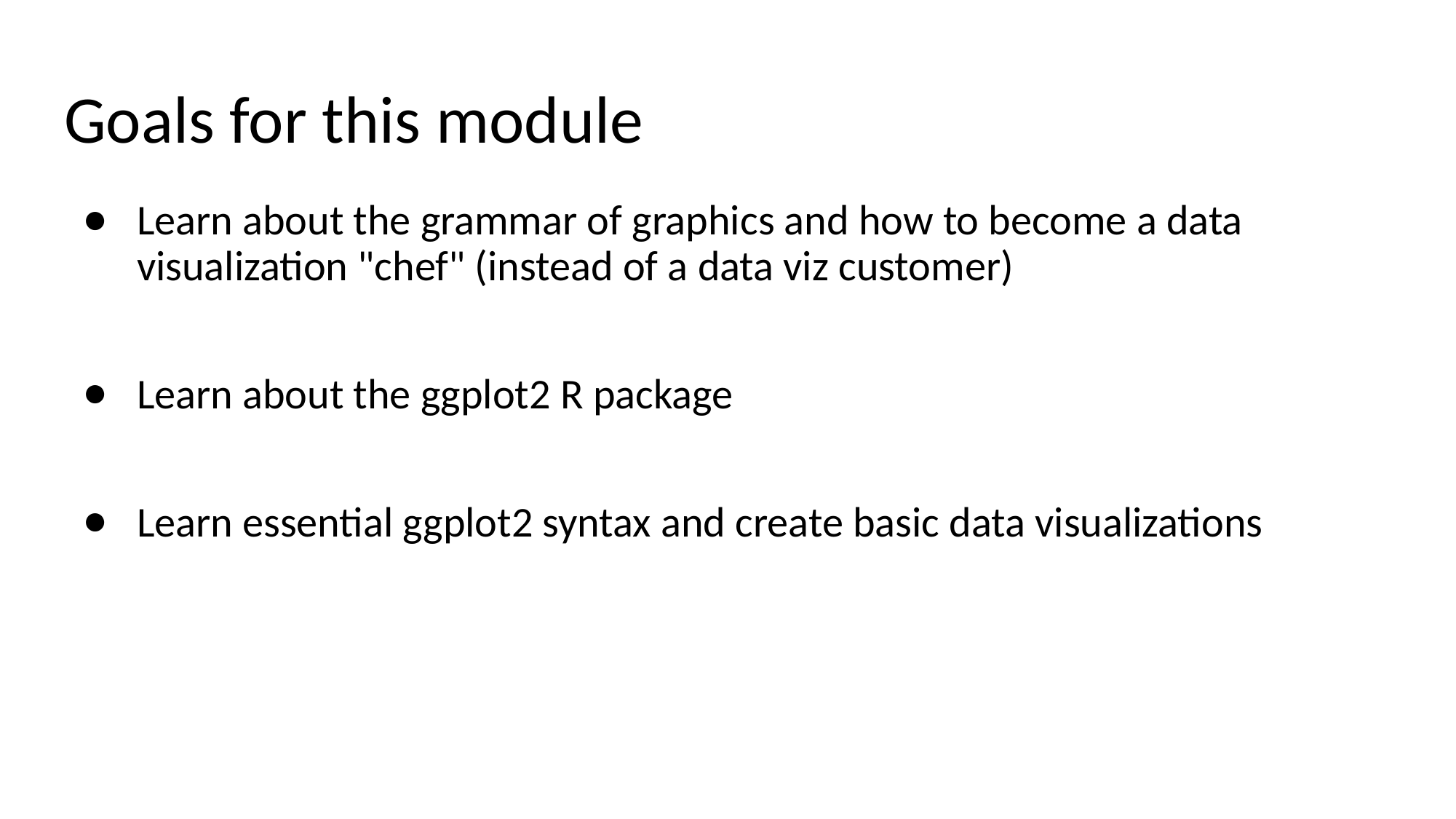

# Goals for this module
Learn about the grammar of graphics and how to become a data visualization "chef" (instead of a data viz customer)

Learn about the ggplot2 R package

Learn essential ggplot2 syntax and create basic data visualizations